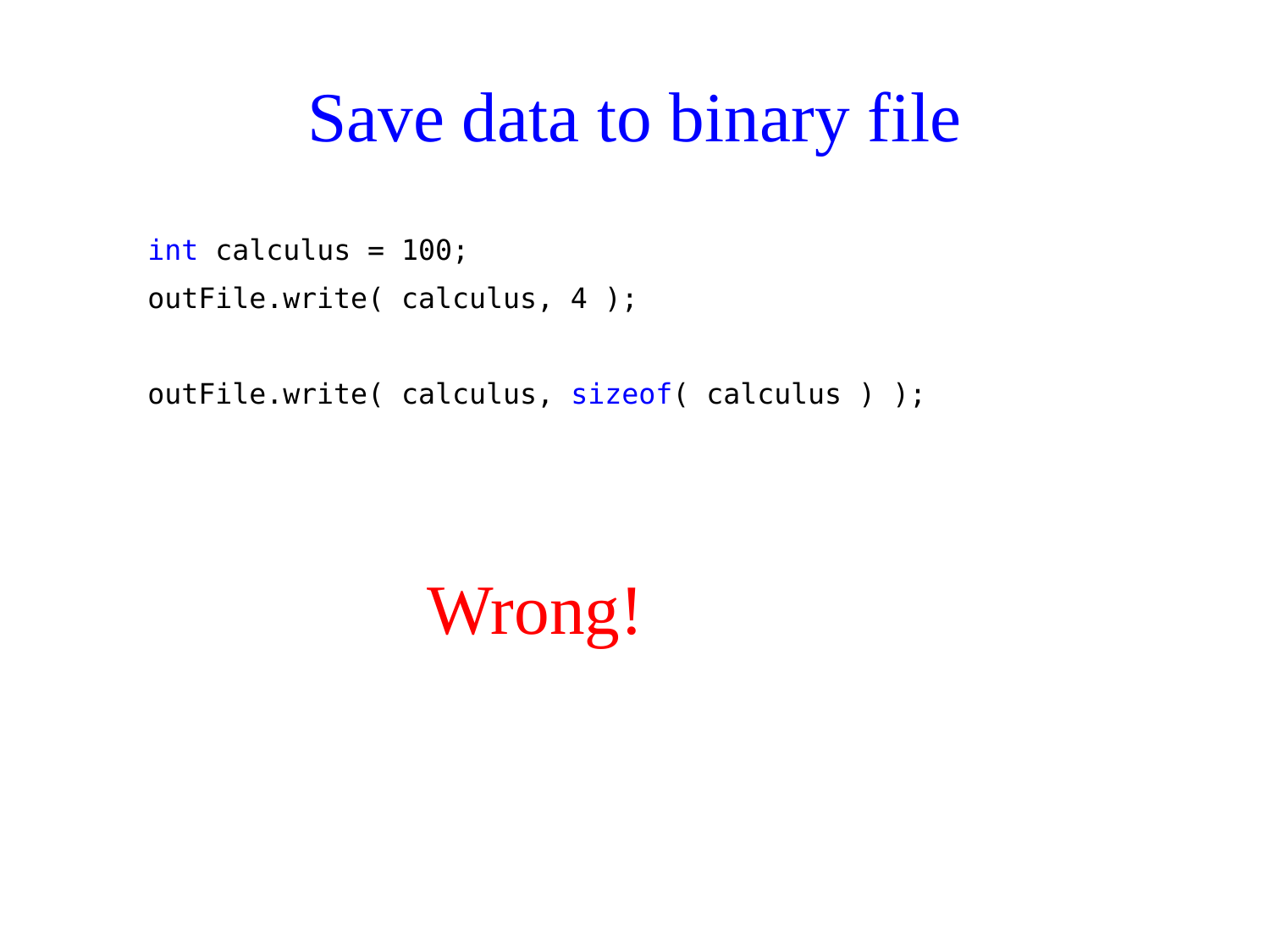

# Save data to binary file
int calculus = 100;
outFile.write( calculus, 4 );

outFile.write( calculus, sizeof( calculus ) );

      Wrong!